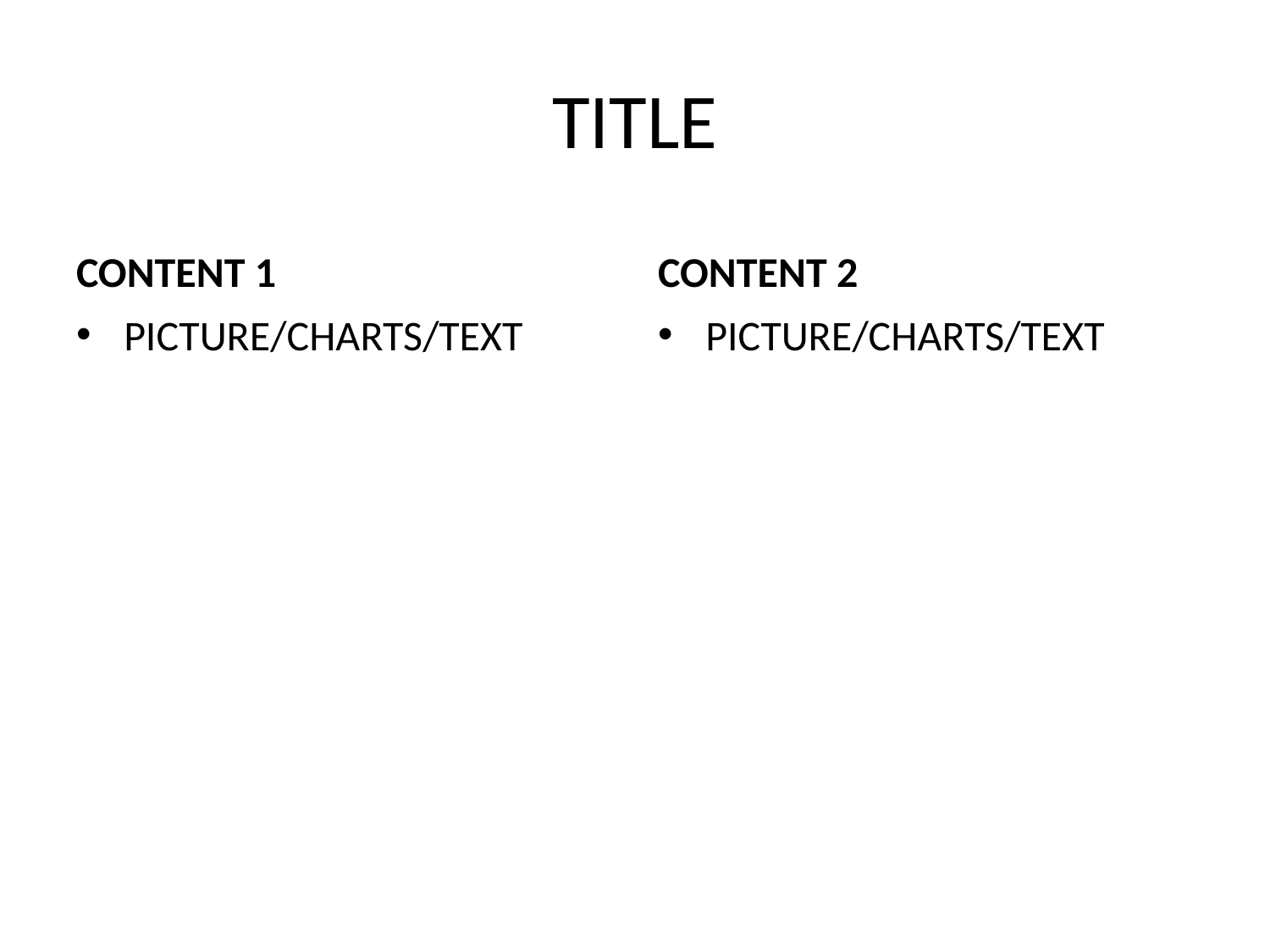

# TITLE
CONTENT 1
CONTENT 2
PICTURE/CHARTS/TEXT
PICTURE/CHARTS/TEXT